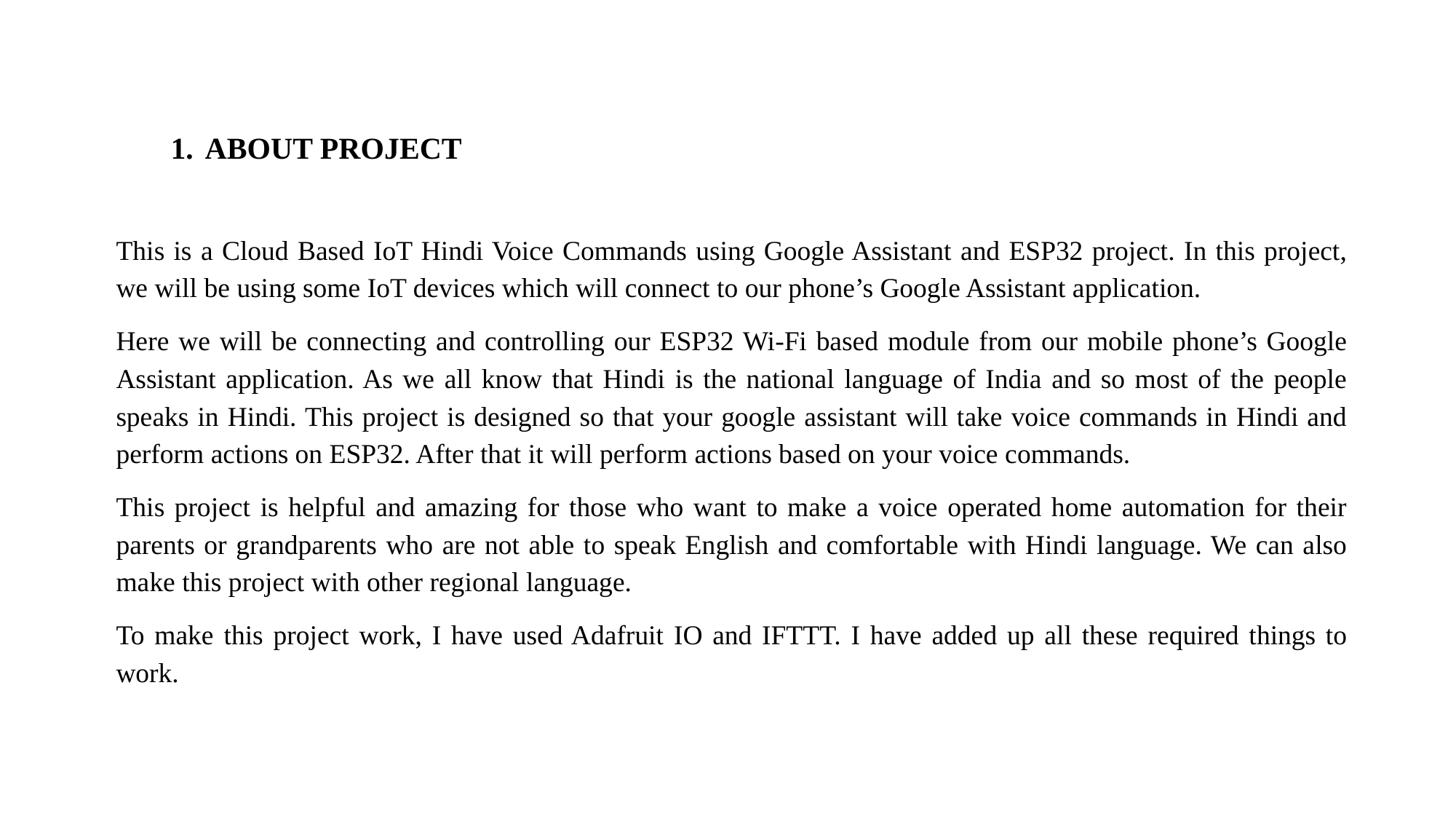

ABOUT PROJECT

This is a Cloud Based IoT Hindi Voice Commands using Google Assistant and ESP32 project. In this project, we will be using some IoT devices which will connect to our phone’s Google Assistant application.
Here we will be connecting and controlling our ESP32 Wi-Fi based module from our mobile phone’s Google Assistant application. As we all know that Hindi is the national language of India and so most of the people speaks in Hindi. This project is designed so that your google assistant will take voice commands in Hindi and perform actions on ESP32. After that it will perform actions based on your voice commands.
This project is helpful and amazing for those who want to make a voice operated home automation for their parents or grandparents who are not able to speak English and comfortable with Hindi language. We can also make this project with other regional language.
To make this project work, I have used Adafruit IO and IFTTT. I have added up all these required things to work.